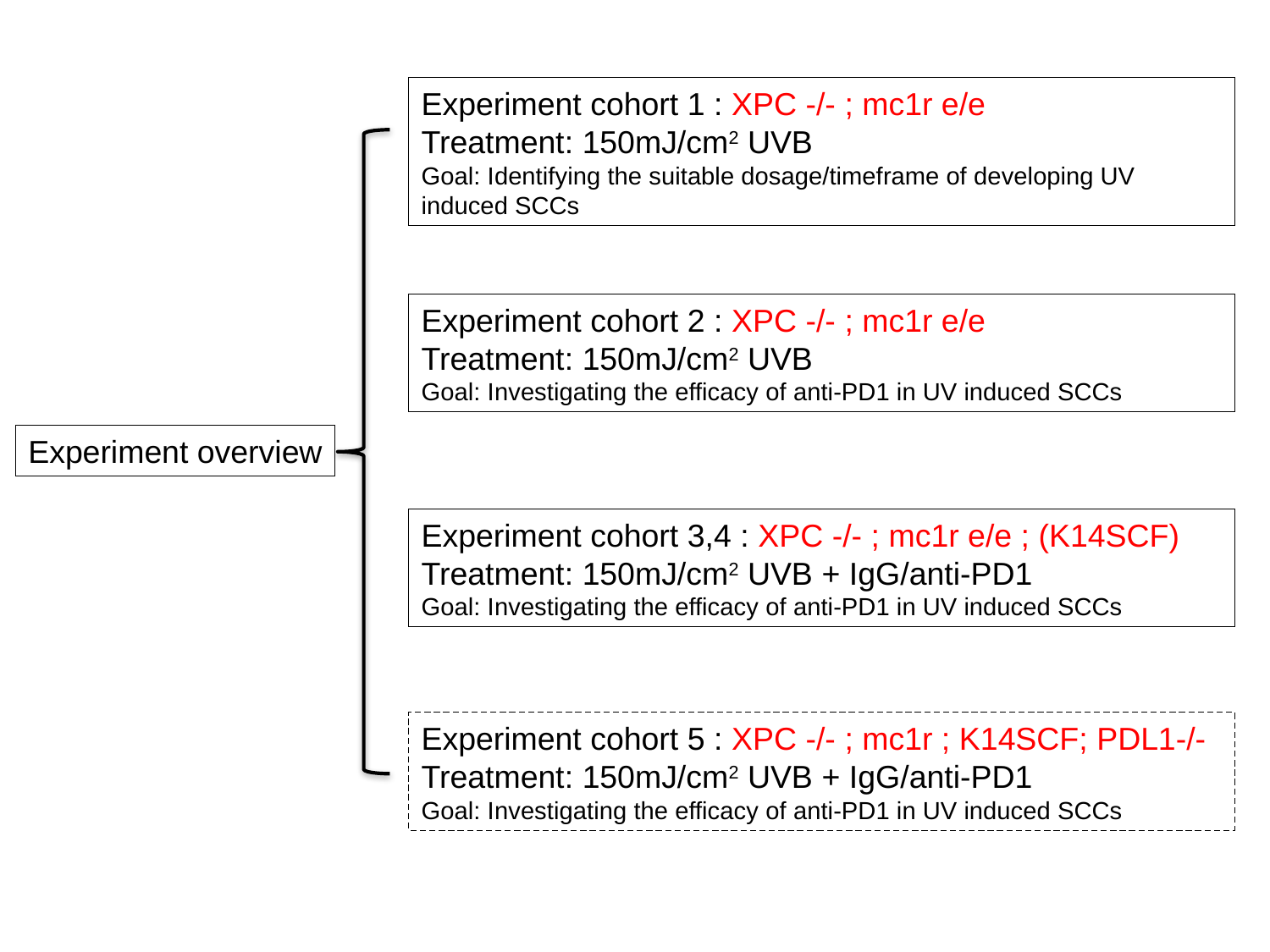

Experiment cohort 1 : XPC -/- ; mc1r e/e
Treatment: 150mJ/cm2 UVB
Goal: Identifying the suitable dosage/timeframe of developing UV induced SCCs

Experiment cohort 2 : XPC -/- ; mc1r e/e
Treatment: 150mJ/cm2 UVB
Goal: Investigating the efficacy of anti-PD1 in UV induced SCCs
Experiment overview
Experiment cohort 3,4 : XPC -/- ; mc1r e/e ; (K14SCF)
Treatment: 150mJ/cm2 UVB + IgG/anti-PD1
Goal: Investigating the efficacy of anti-PD1 in UV induced SCCs
Experiment cohort 5 : XPC -/- ; mc1r ; K14SCF; PDL1-/-
Treatment: 150mJ/cm2 UVB + IgG/anti-PD1
Goal: Investigating the efficacy of anti-PD1 in UV induced SCCs